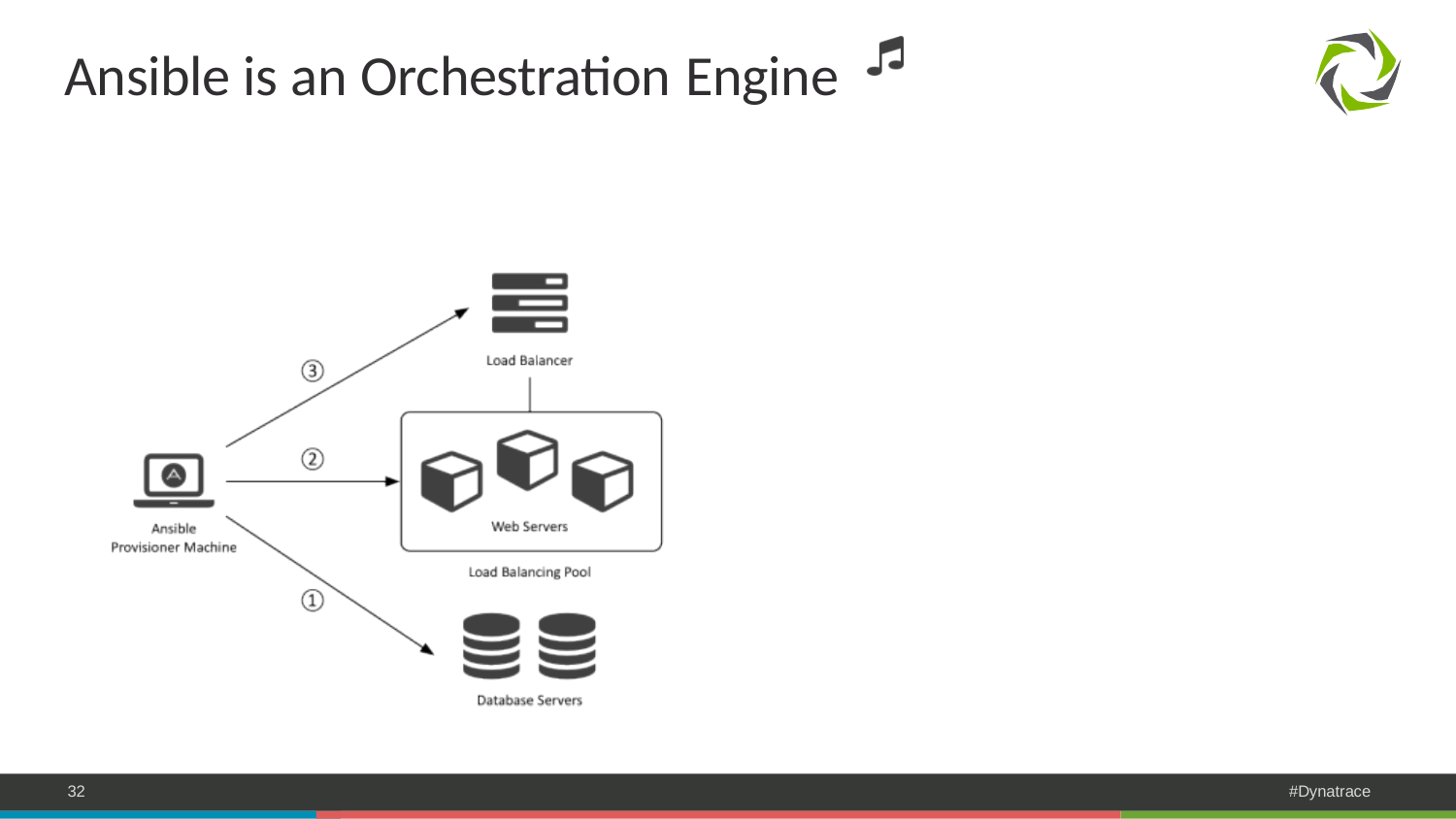

# Ansible is an Orchestration Engine

32
#Dynatrace